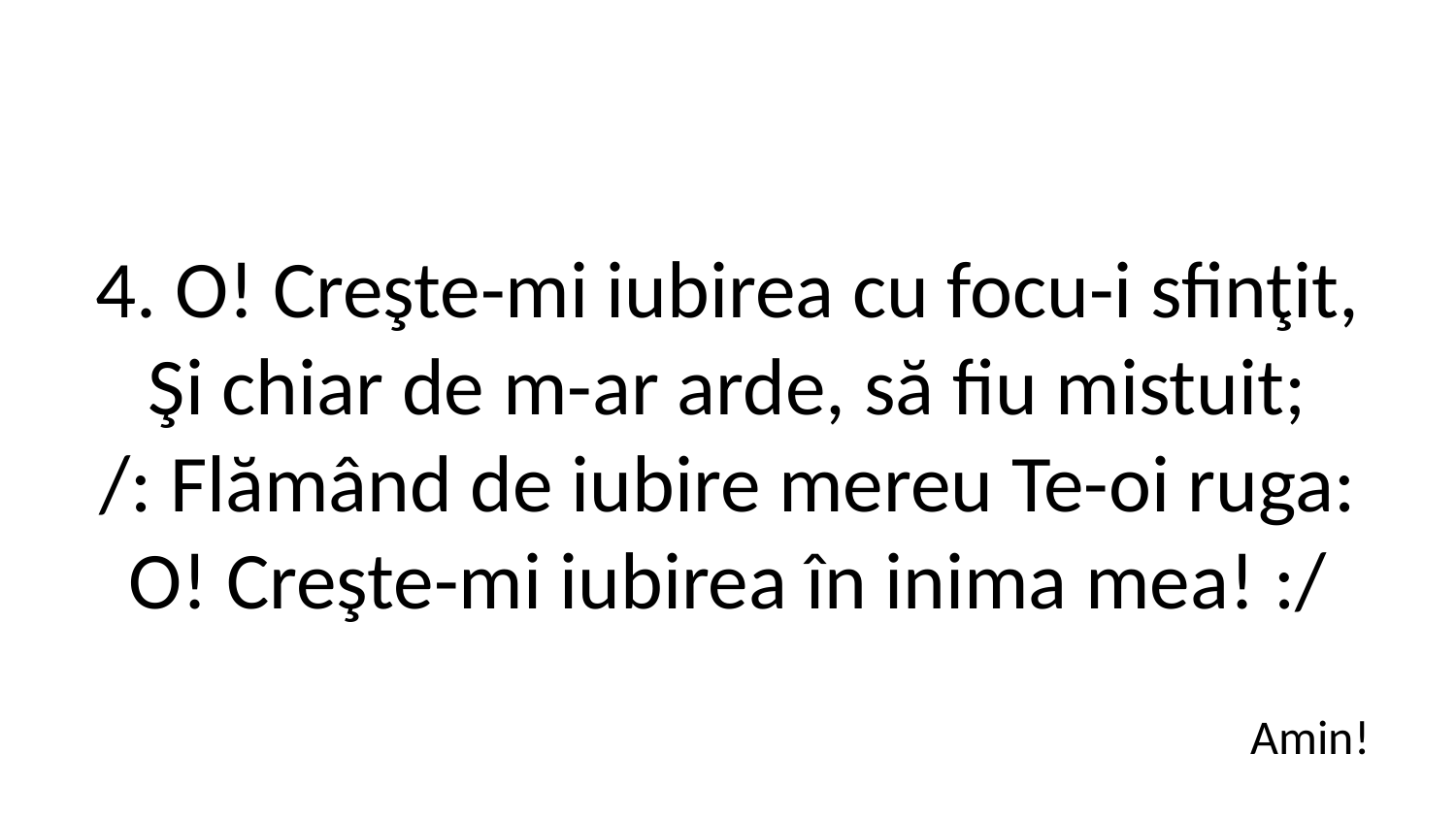

4. O! Creşte-mi iubirea cu focu-i sfinţit,
Şi chiar de m-ar arde, să fiu mistuit;
/: Flămând de iubire mereu Te-oi ruga:
O! Creşte-mi iubirea în inima mea! :/

Amin!